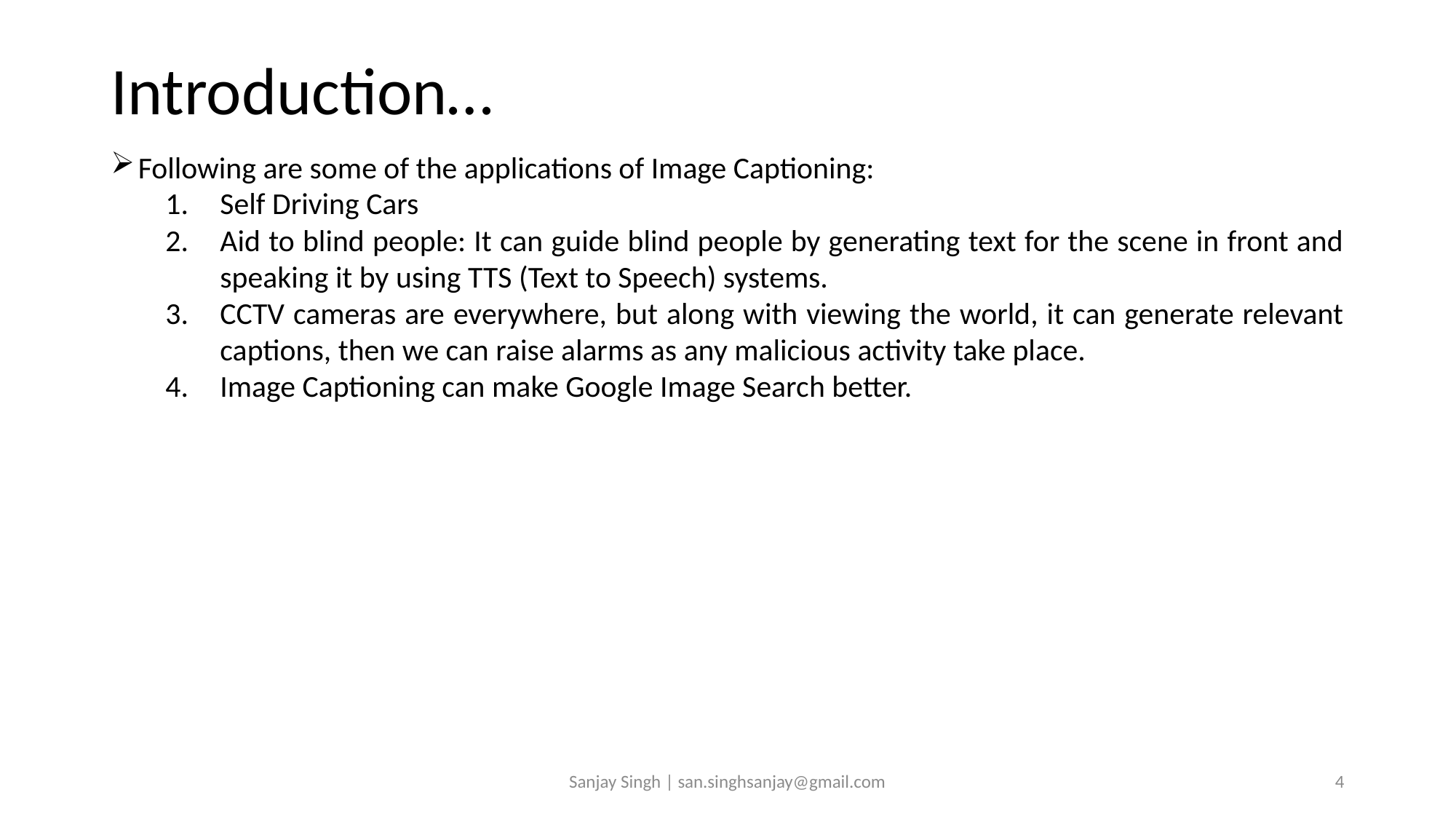

# Introduction…
Following are some of the applications of Image Captioning:
Self Driving Cars
Aid to blind people: It can guide blind people by generating text for the scene in front and speaking it by using TTS (Text to Speech) systems.
CCTV cameras are everywhere, but along with viewing the world, it can generate relevant captions, then we can raise alarms as any malicious activity take place.
Image Captioning can make Google Image Search better.

Sanjay Singh | san.singhsanjay@gmail.com
4